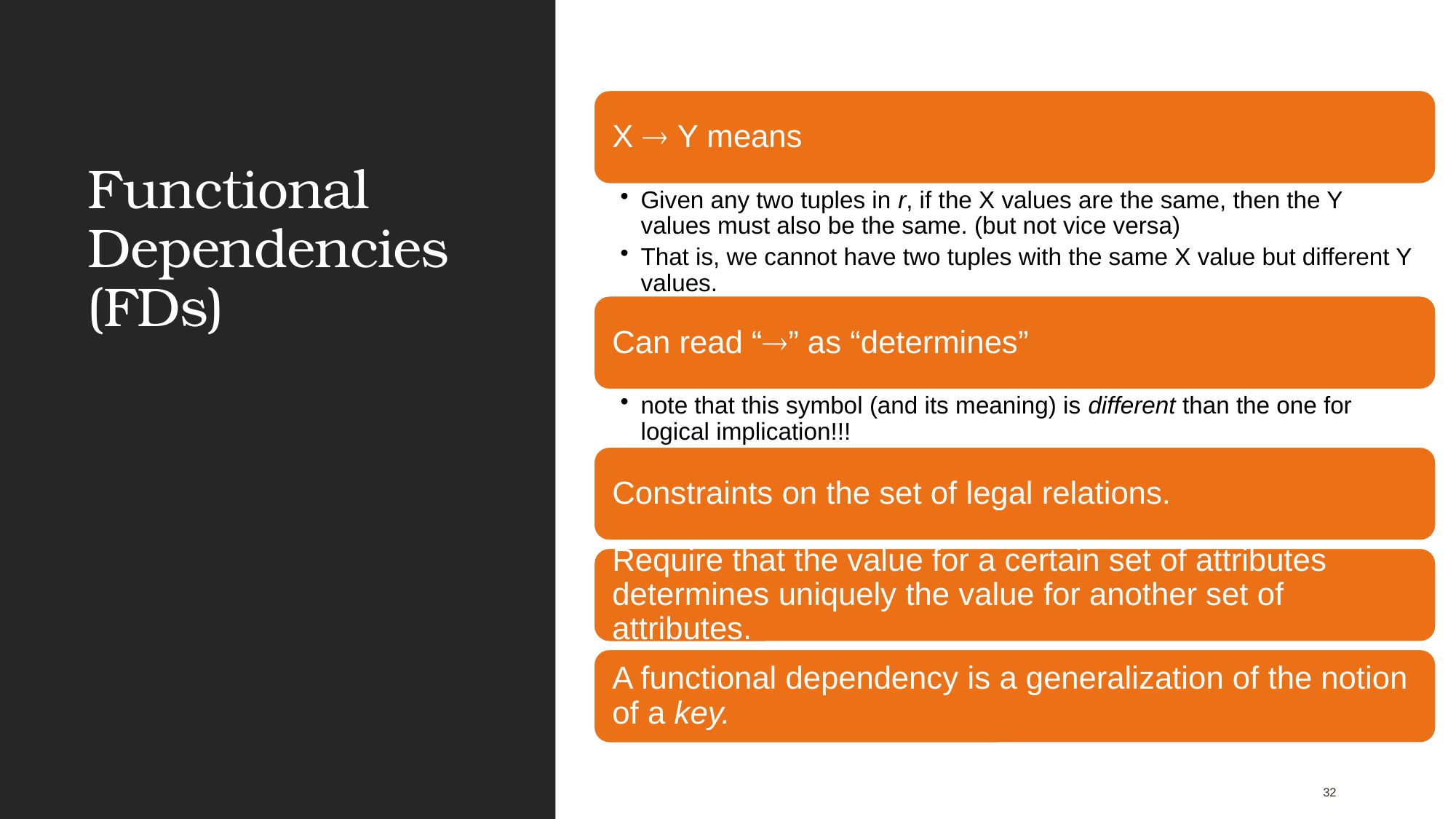

X → Y means
Given any two tuples in r, if the X values are the same, then the Y values must also be the same. (but not vice versa)
That is, we cannot have two tuples with the same X value but different Y values.
Can read “→” as “determines”
note that this symbol (and its meaning) is different than the one for logical implication!!!
Constraints on the set of legal relations.
Require that the value for a certain set of attributes determines uniquely the value for another set of attributes.
A functional dependency is a generalization of the notion of a key.
# Functional Dependencies (FDs)

32